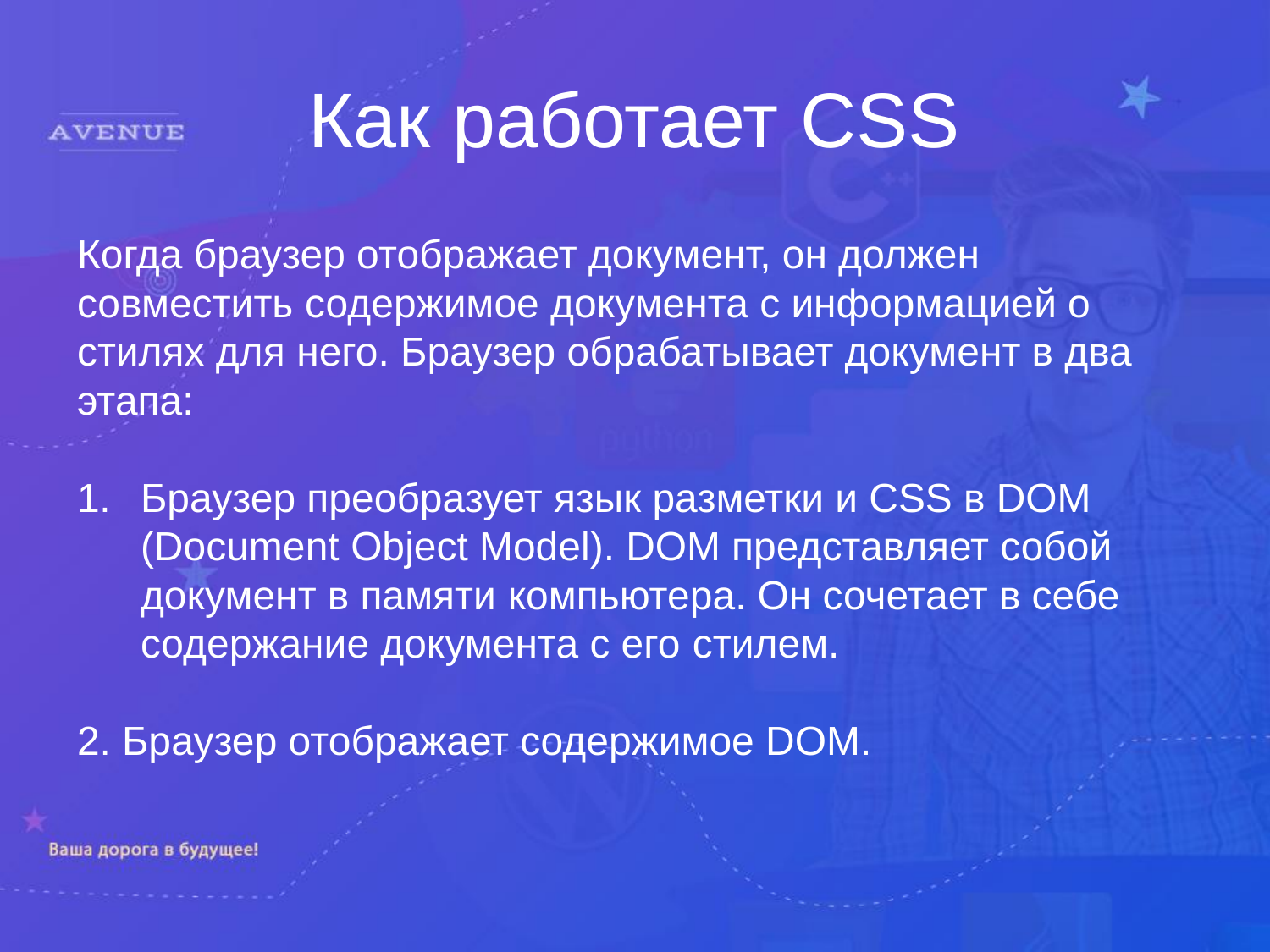

Как работает CSS
Когда браузер отображает документ, он должен совместить содержимое документа с информацией о стилях для него. Браузер обрабатывает документ в два этапа:

Браузер преобразует язык разметки и CSS в DOM (Document Object Model). DOM представляет собой документ в памяти компьютера. Он сочетает в себе содержание документа с его стилем.

2. Браузер отображает содержимое DOM.